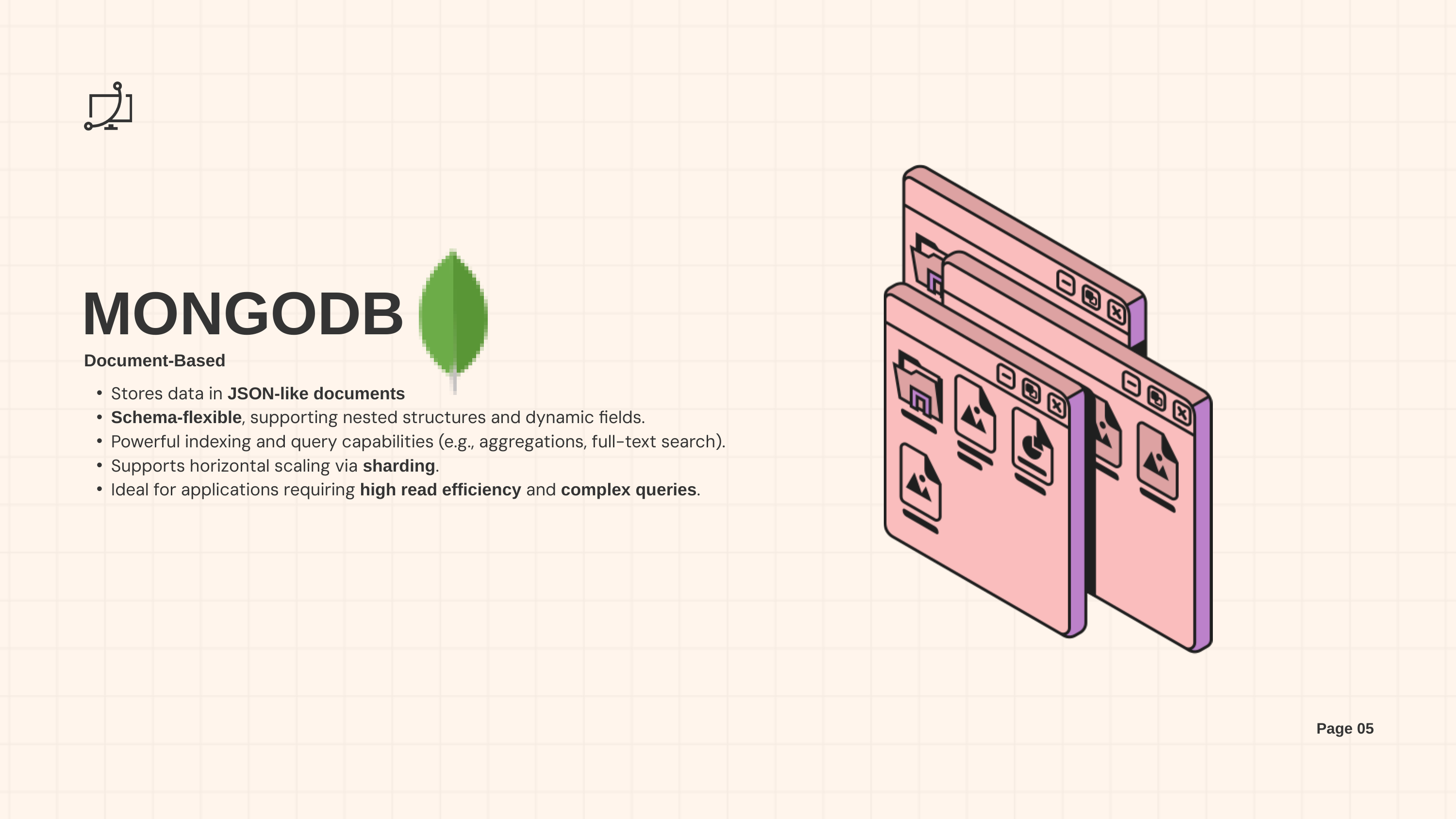

MONGODB
Document-Based
Stores data in JSON-like documents
Schema-flexible, supporting nested structures and dynamic fields.
Powerful indexing and query capabilities (e.g., aggregations, full-text search).
Supports horizontal scaling via sharding.
Ideal for applications requiring high read efficiency and complex queries.
Page 05